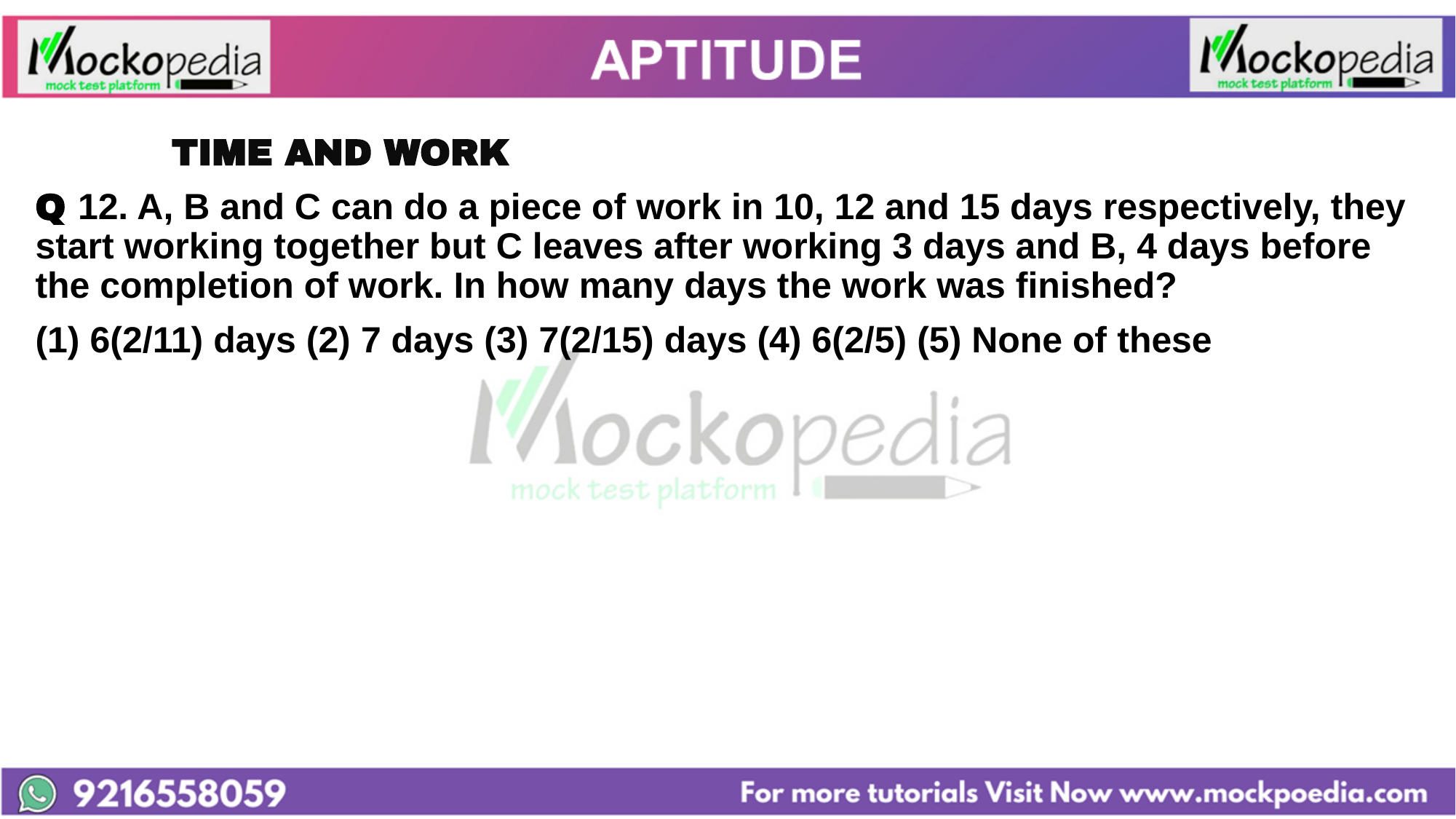

#
		TIME AND WORK
Q 12. A, B and C can do a piece of work in 10, 12 and 15 days respectively, they start working together but C leaves after working 3 days and B, 4 days before the completion of work. In how many days the work was finished?
(1) 6(2/11) days (2) 7 days (3) 7(2/15) days (4) 6(2/5) (5) None of these